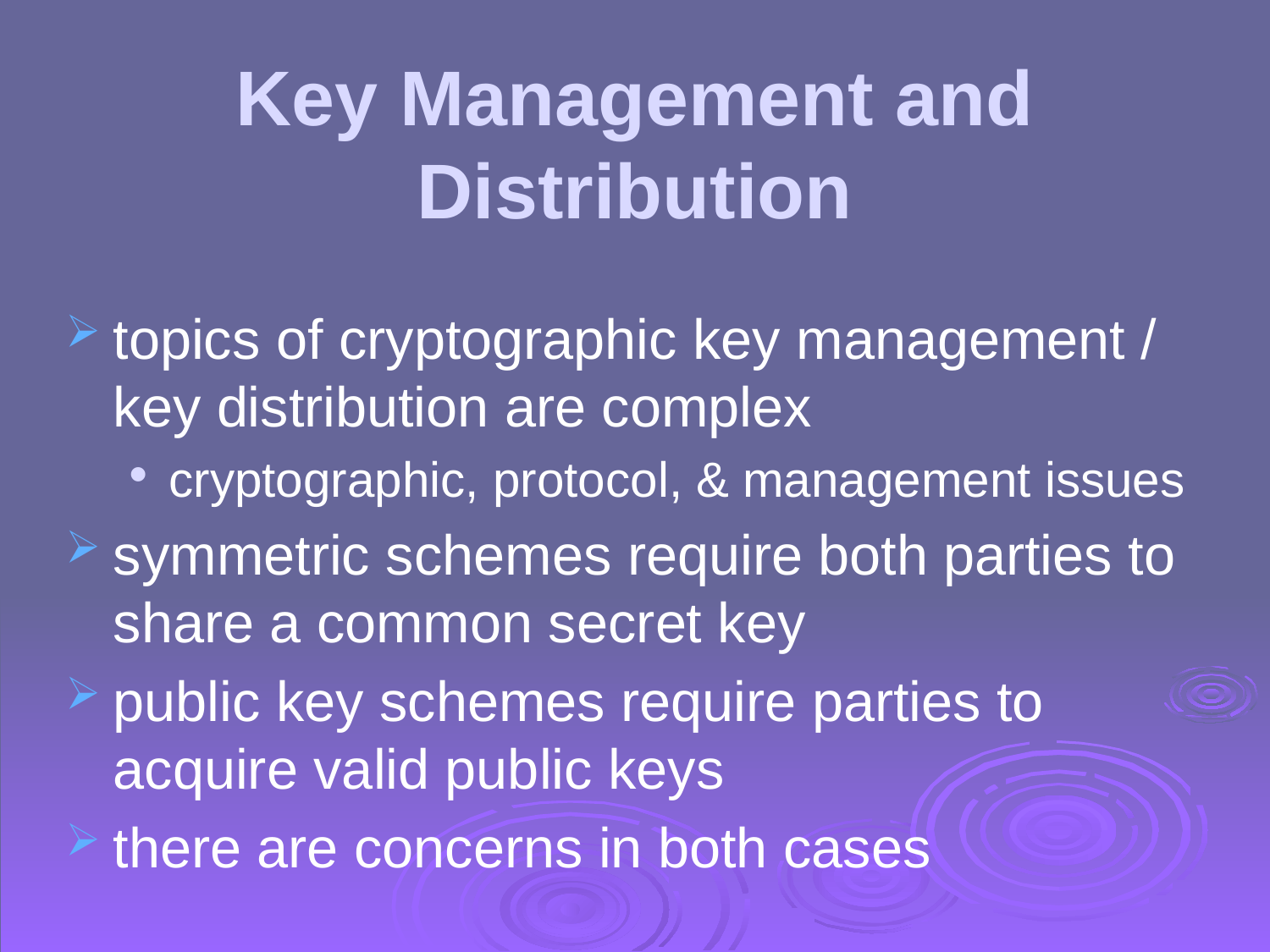

# Key Management and Distribution
topics of cryptographic key management / key distribution are complex
cryptographic, protocol, & management issues
symmetric schemes require both parties to share a common secret key
public key schemes require parties to acquire valid public keys
there are concerns in both cases